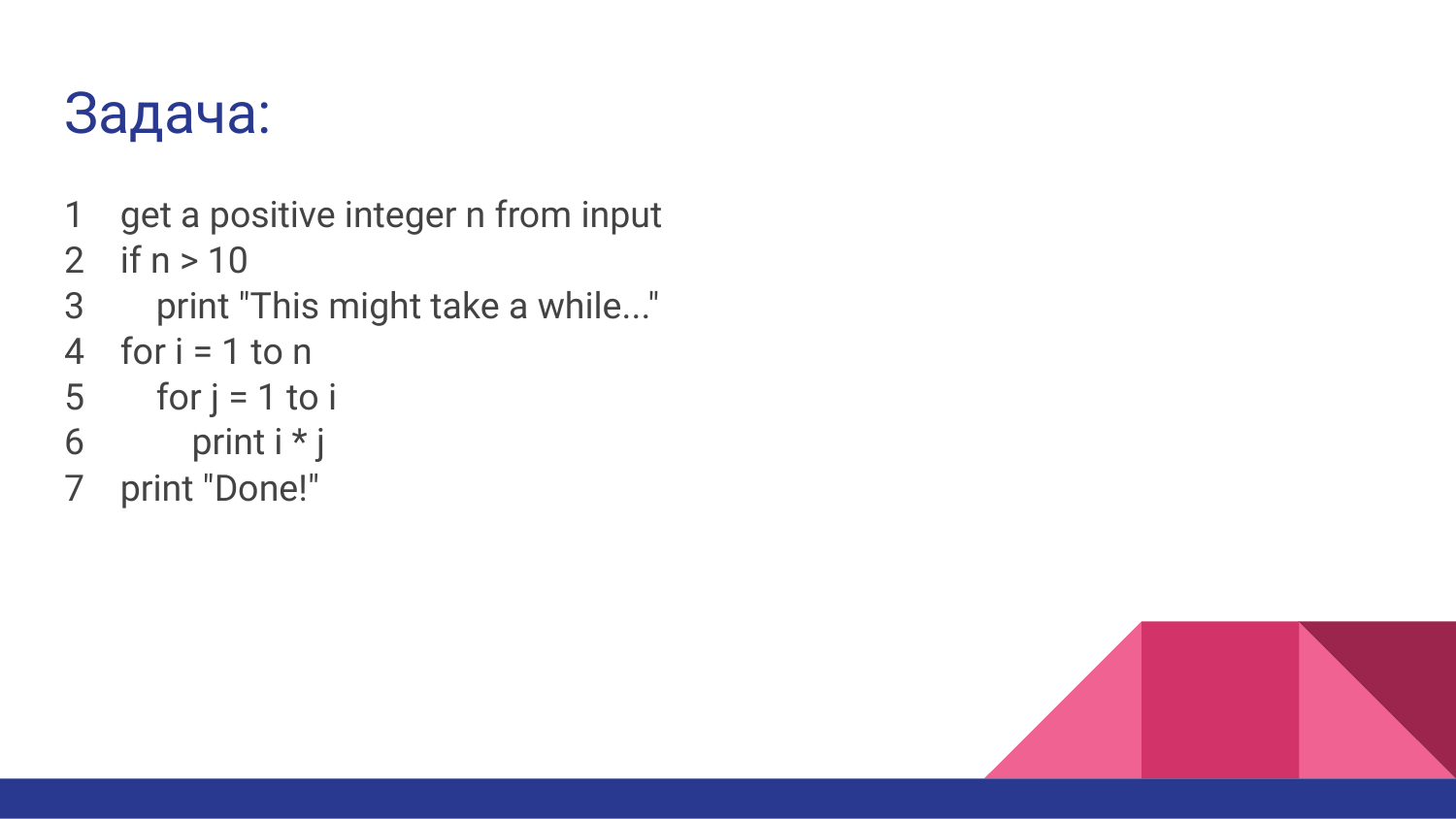

# Задача:
1    get a positive integer n from input
2    if n > 10
3        print "This might take a while..."
4    for i = 1 to n
5        for j = 1 to i
6            print i * j
7    print "Done!"